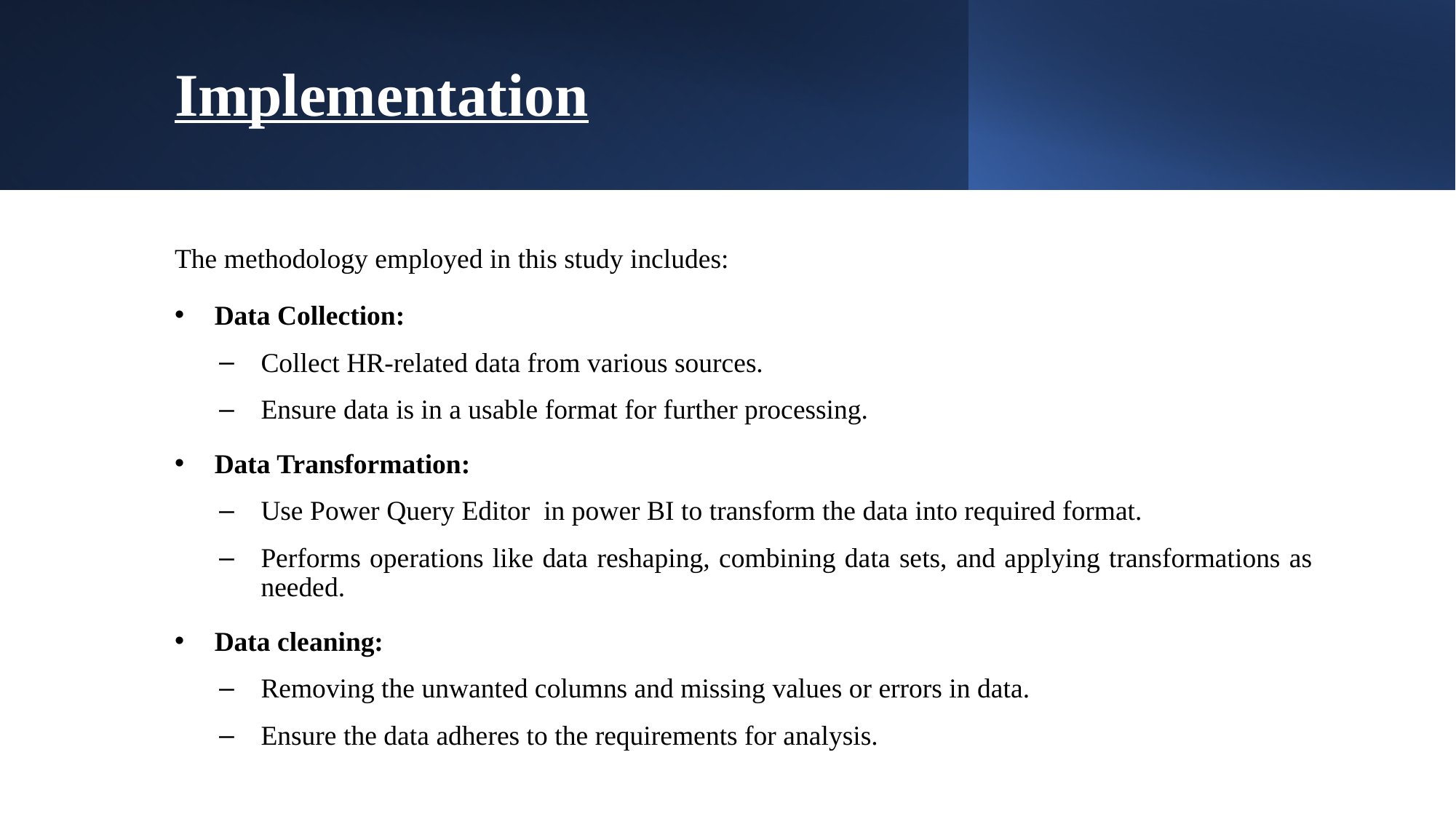

# Implementation
The methodology employed in this study includes:
Data Collection:
Collect HR-related data from various sources.
Ensure data is in a usable format for further processing.
Data Transformation:
Use Power Query Editor  in power BI to transform the data into required format.
Performs operations like data reshaping, combining data sets, and applying transformations as needed.
Data cleaning:
Removing the unwanted columns and missing values or errors in data.
Ensure the data adheres to the requirements for analysis.